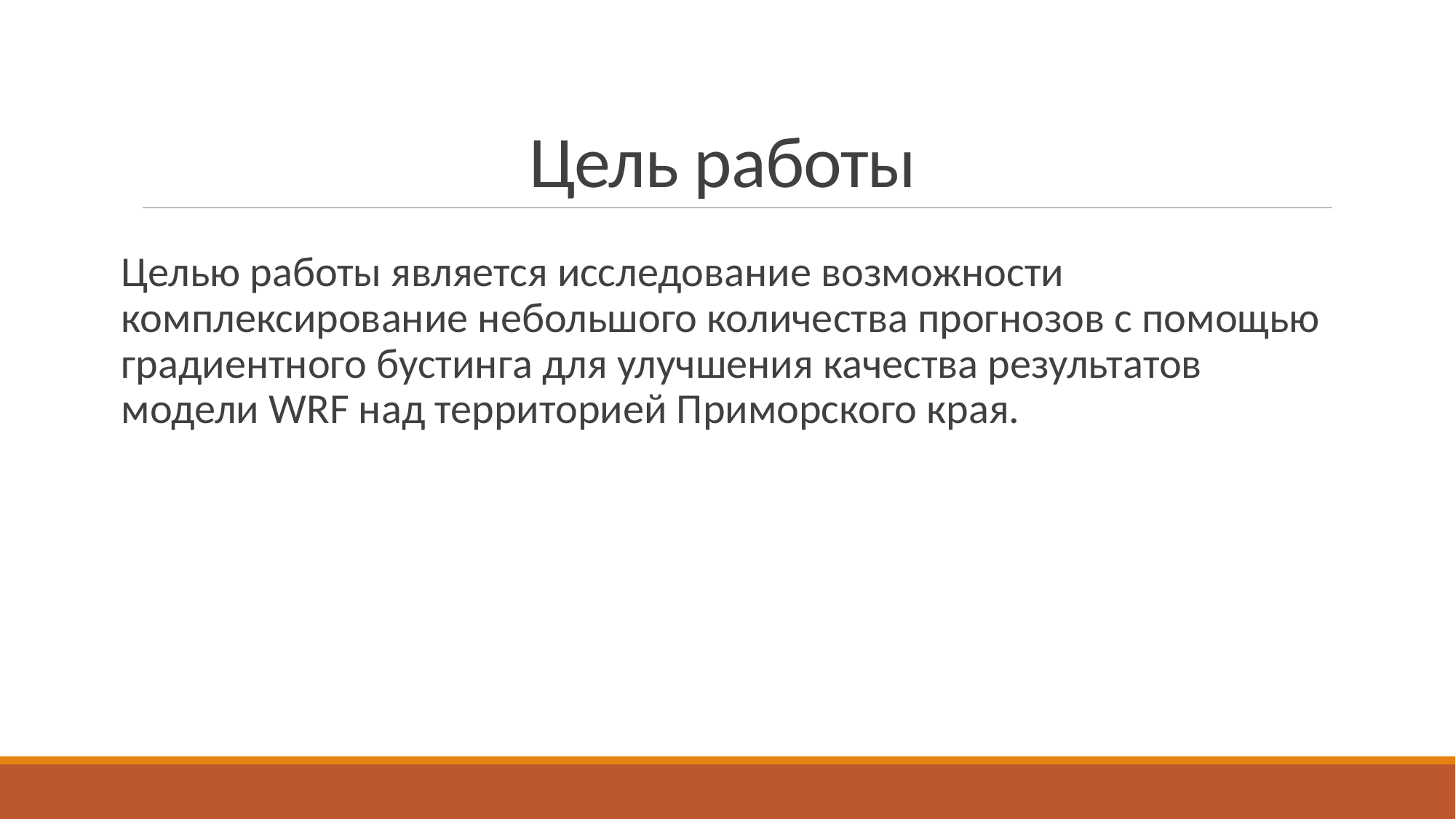

# Цель работы
Целью работы является исследование возможности комплексирование небольшого количества прогнозов с помощью градиентного бустинга для улучшения качества результатов модели WRF над территорией Приморского края.